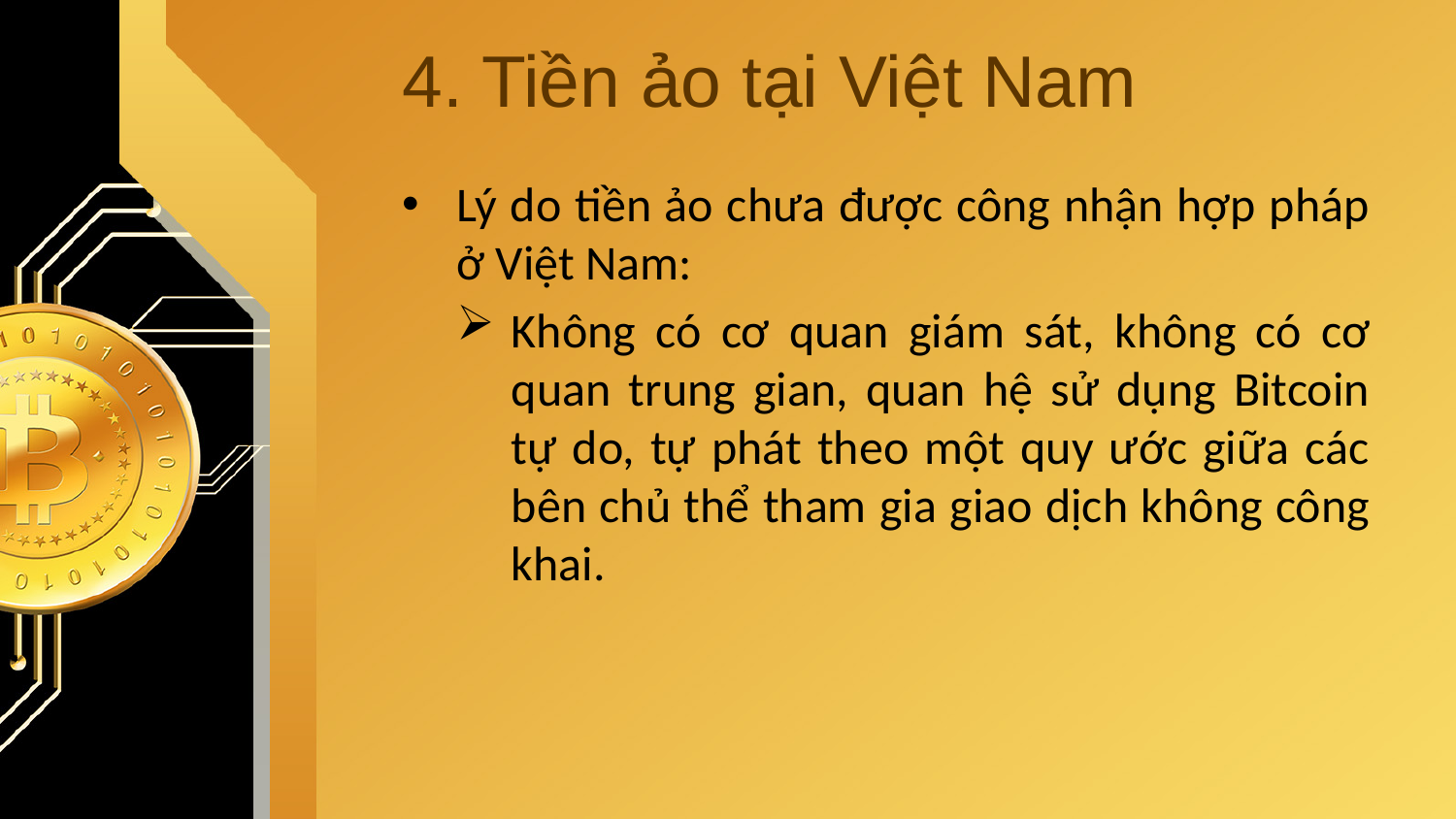

# 4. Tiền ảo tại Việt Nam
Lý do tiền ảo chưa được công nhận hợp pháp ở Việt Nam:
Không có cơ quan giám sát, không có cơ quan trung gian, quan hệ sử dụng Bitcoin tự do, tự phát theo một quy ước giữa các bên chủ thể tham gia giao dịch không công khai.